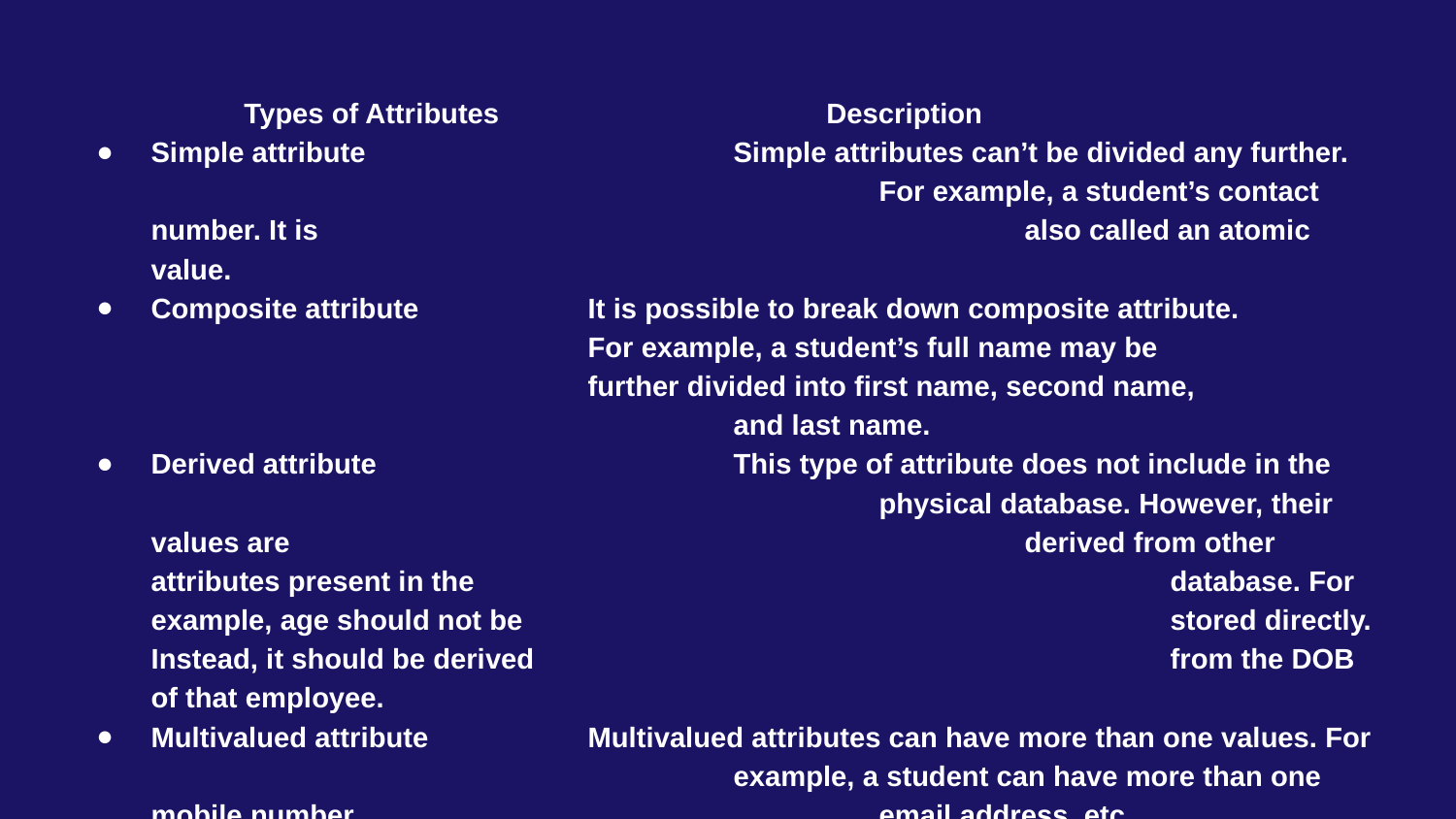

Types of Attributes			Description
Simple attribute			Simple attributes can’t be divided any further. 					For example, a student’s contact number. It is 					also called an atomic value.
Composite attribute		It is possible to break down composite attribute. 				For example, a student’s full name may be 					further divided into first name, second name, 					and last name.
Derived attribute			This type of attribute does not include in the 					physical database. However, their values are 					derived from other attributes present in the 					database. For example, age should not be 					stored directly. Instead, it should be derived 					from the DOB of that employee.
Multivalued attribute		Multivalued attributes can have more than one values. For 				example, a student can have more than one mobile number, 				email address, etc.